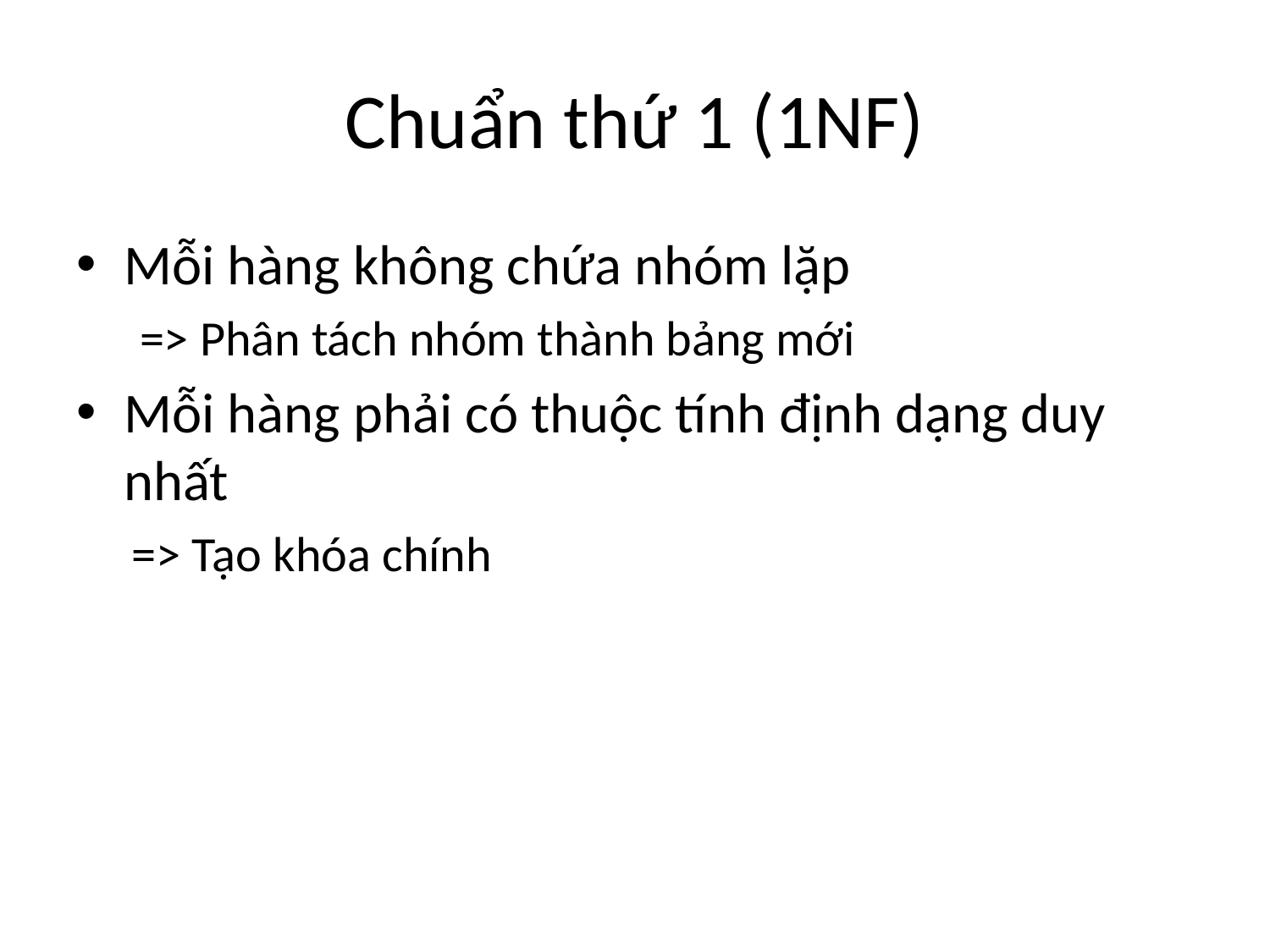

# Chuẩn thứ 1 (1NF)
Mỗi hàng không chứa nhóm lặp
=> Phân tách nhóm thành bảng mới
Mỗi hàng phải có thuộc tính định dạng duy nhất
=> Tạo khóa chính